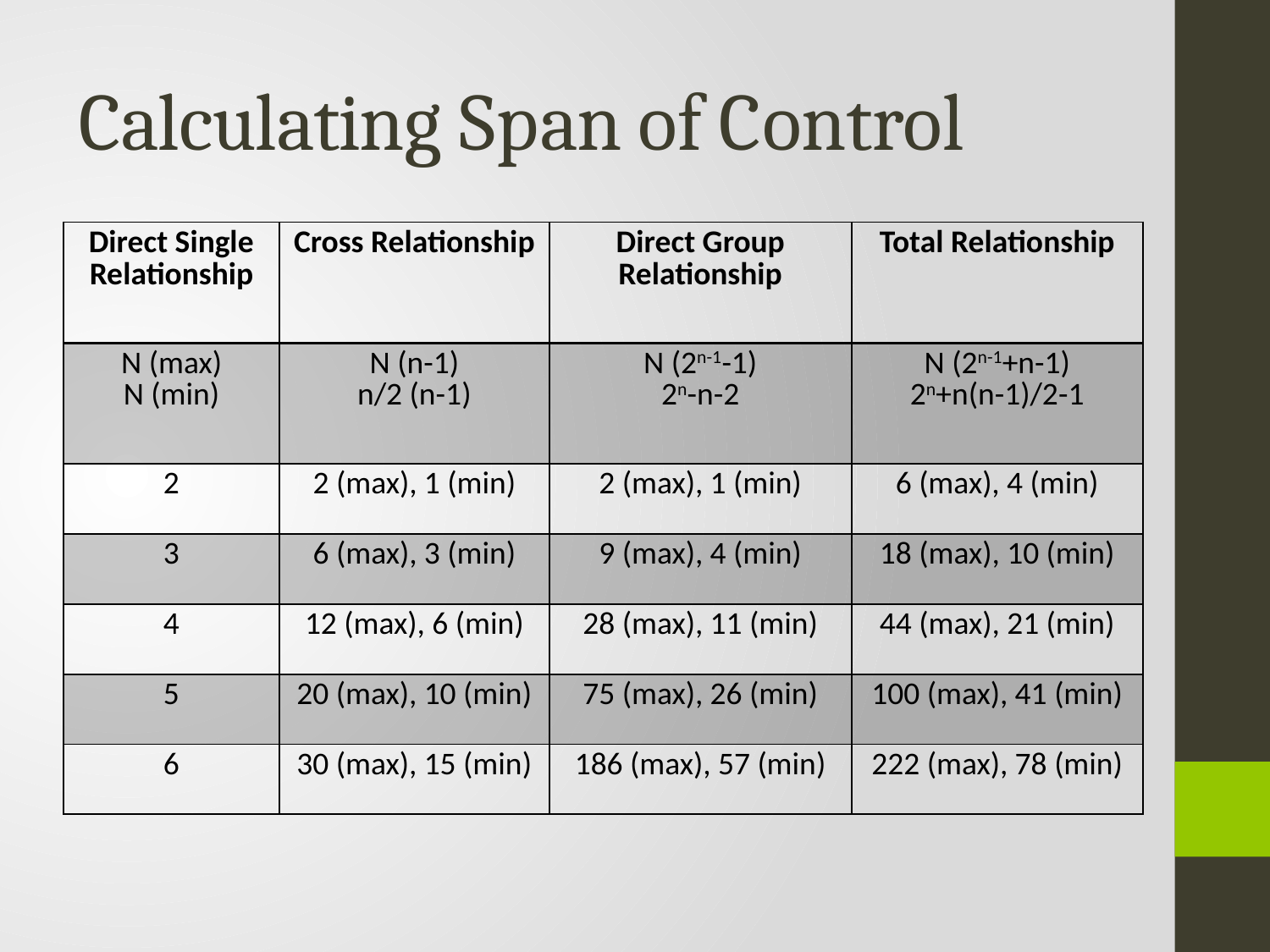

# Calculating Span of Control
| Direct Single Relationship | Cross Relationship | Direct Group Relationship | Total Relationship |
| --- | --- | --- | --- |
| N (max) N (min) | N (n-1) n/2 (n-1) | N (2n-1-1) 2n-n-2 | N (2n-1+n-1) 2n+n(n-1)/2-1 |
| 2 | 2 (max), 1 (min) | 2 (max), 1 (min) | 6 (max), 4 (min) |
| 3 | 6 (max), 3 (min) | 9 (max), 4 (min) | 18 (max), 10 (min) |
| 4 | 12 (max), 6 (min) | 28 (max), 11 (min) | 44 (max), 21 (min) |
| 5 | 20 (max), 10 (min) | 75 (max), 26 (min) | 100 (max), 41 (min) |
| 6 | 30 (max), 15 (min) | 186 (max), 57 (min) | 222 (max), 78 (min) |